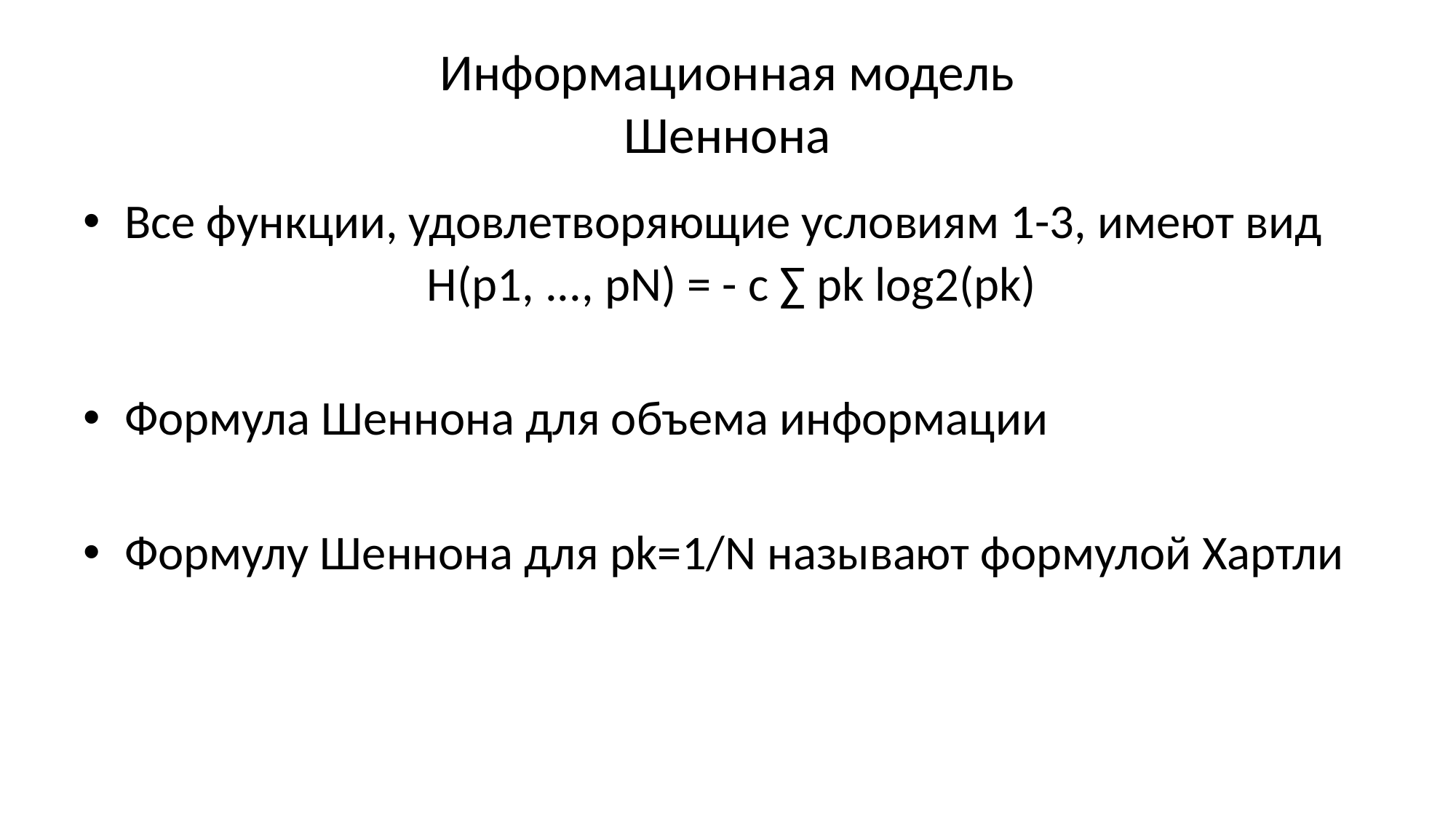

# Информационная модель Шеннона
Все функции, удовлетворяющие условиям 1-3, имеют вид
H(р1, ..., рN) = - c ∑ pk log2(pk)

Формула Шеннона для объема информации

Формулу Шеннона для pk=1/N называют формулой Хартли